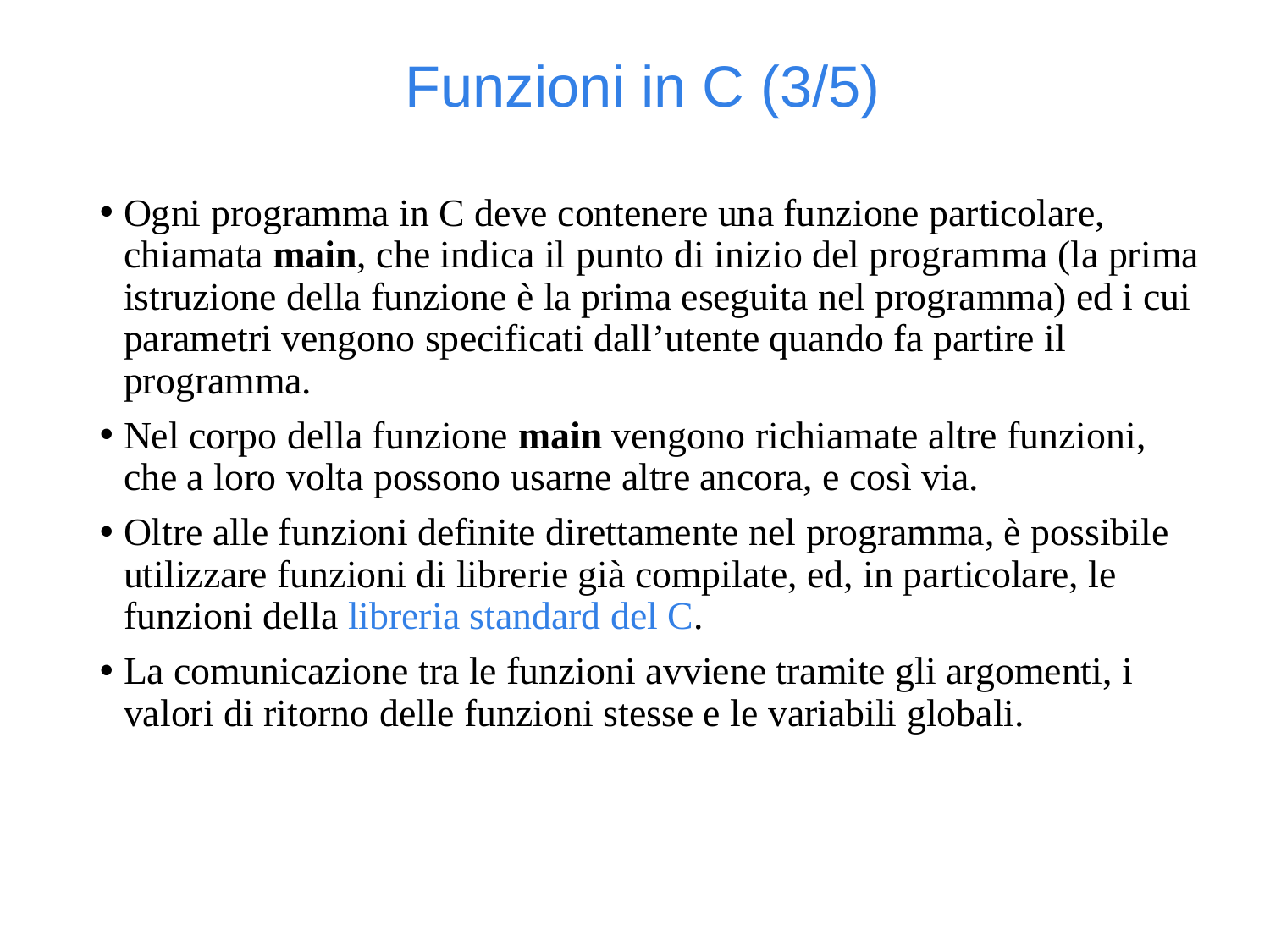

Funzioni in C (3/5)

Ogni programma in C deve contenere una funzione particolare, chiamata main, che indica il punto di inizio del programma (la prima istruzione della funzione è la prima eseguita nel programma) ed i cui parametri vengono specificati dall’utente quando fa partire il programma.
Nel corpo della funzione main vengono richiamate altre funzioni, che a loro volta possono usarne altre ancora, e così via.
Oltre alle funzioni definite direttamente nel programma, è possibile utilizzare funzioni di librerie già compilate, ed, in particolare, le funzioni della libreria standard del C.
La comunicazione tra le funzioni avviene tramite gli argomenti, i valori di ritorno delle funzioni stesse e le variabili globali.